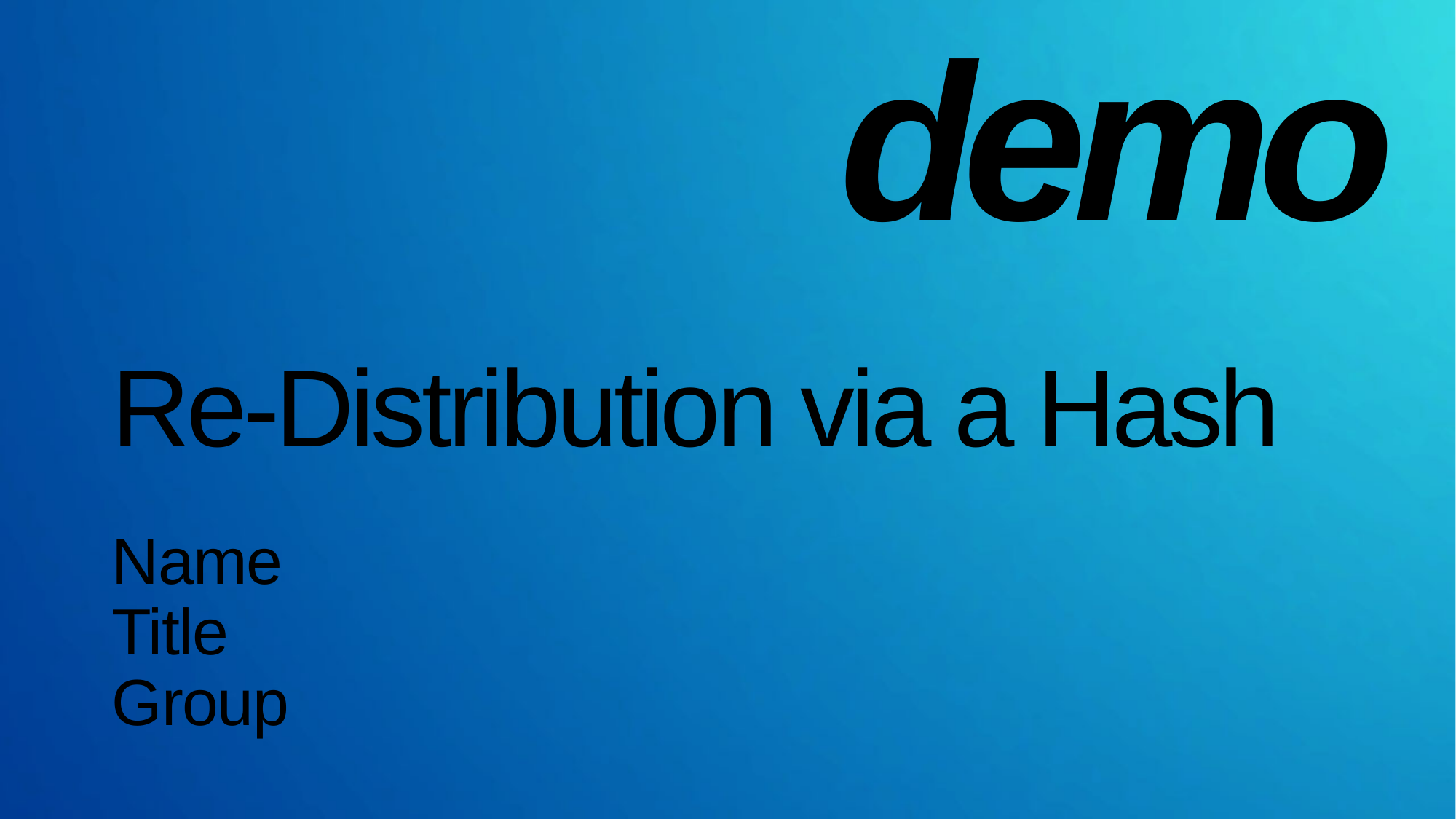

demo
# Re-Distribution via a Hash
Name
Title
Group